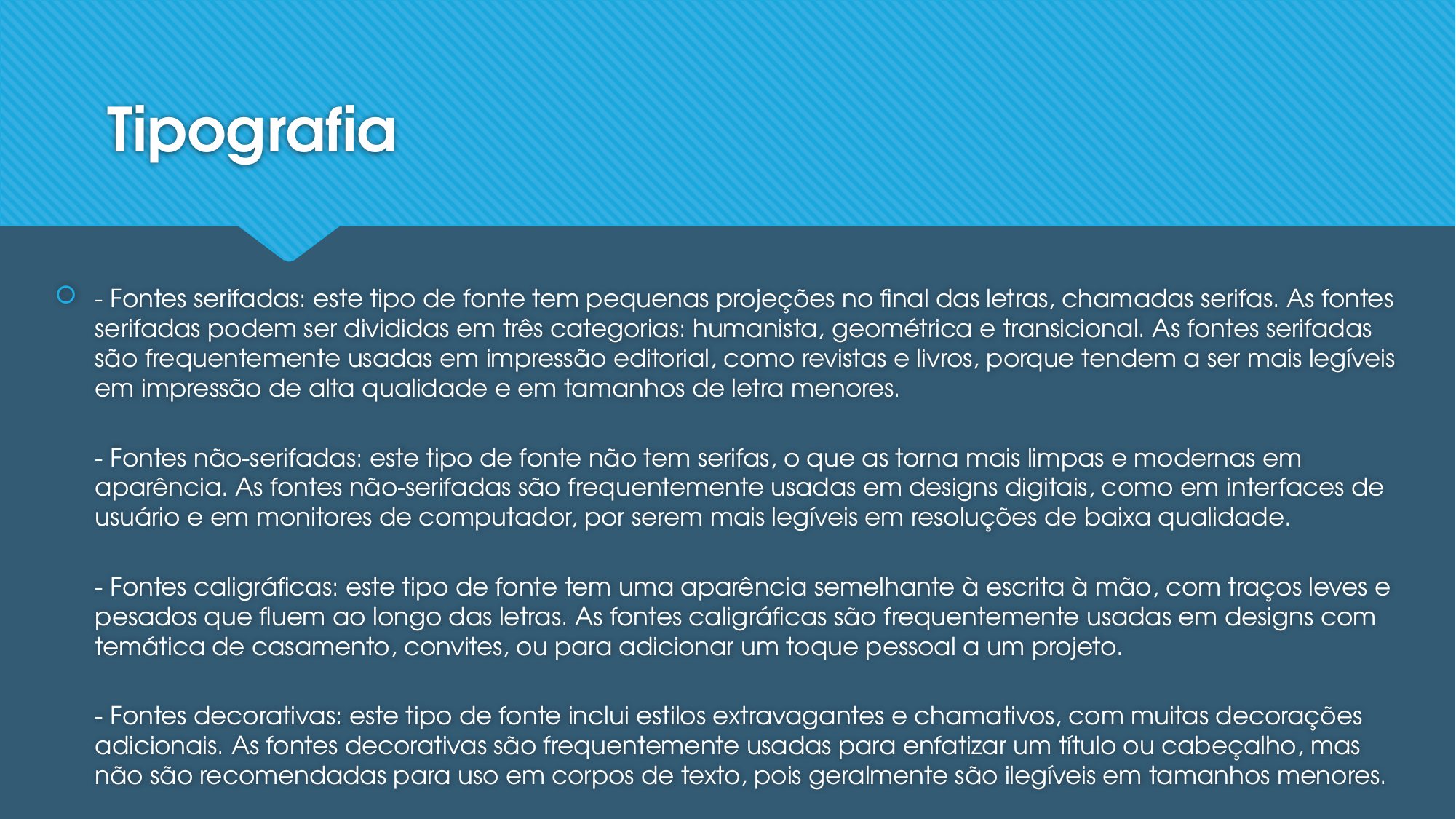

# Tipografia
- Fontes serifadas: este tipo de fonte tem pequenas projeções no final das letras, chamadas serifas. As fontes serifadas podem ser divididas em três categorias: humanista, geométrica e transicional. As fontes serifadas são frequentemente usadas em impressão editorial, como revistas e livros, porque tendem a ser mais legíveis em impressão de alta qualidade e em tamanhos de letra menores.
- Fontes não-serifadas: este tipo de fonte não tem serifas, o que as torna mais limpas e modernas em aparência. As fontes não-serifadas são frequentemente usadas em designs digitais, como em interfaces de usuário e em monitores de computador, por serem mais legíveis em resoluções de baixa qualidade.
- Fontes caligráficas: este tipo de fonte tem uma aparência semelhante à escrita à mão, com traços leves e pesados que fluem ao longo das letras. As fontes caligráficas são frequentemente usadas em designs com temática de casamento, convites, ou para adicionar um toque pessoal a um projeto.
- Fontes decorativas: este tipo de fonte inclui estilos extravagantes e chamativos, com muitas decorações adicionais. As fontes decorativas são frequentemente usadas para enfatizar um título ou cabeçalho, mas não são recomendadas para uso em corpos de texto, pois geralmente são ilegíveis em tamanhos menores.